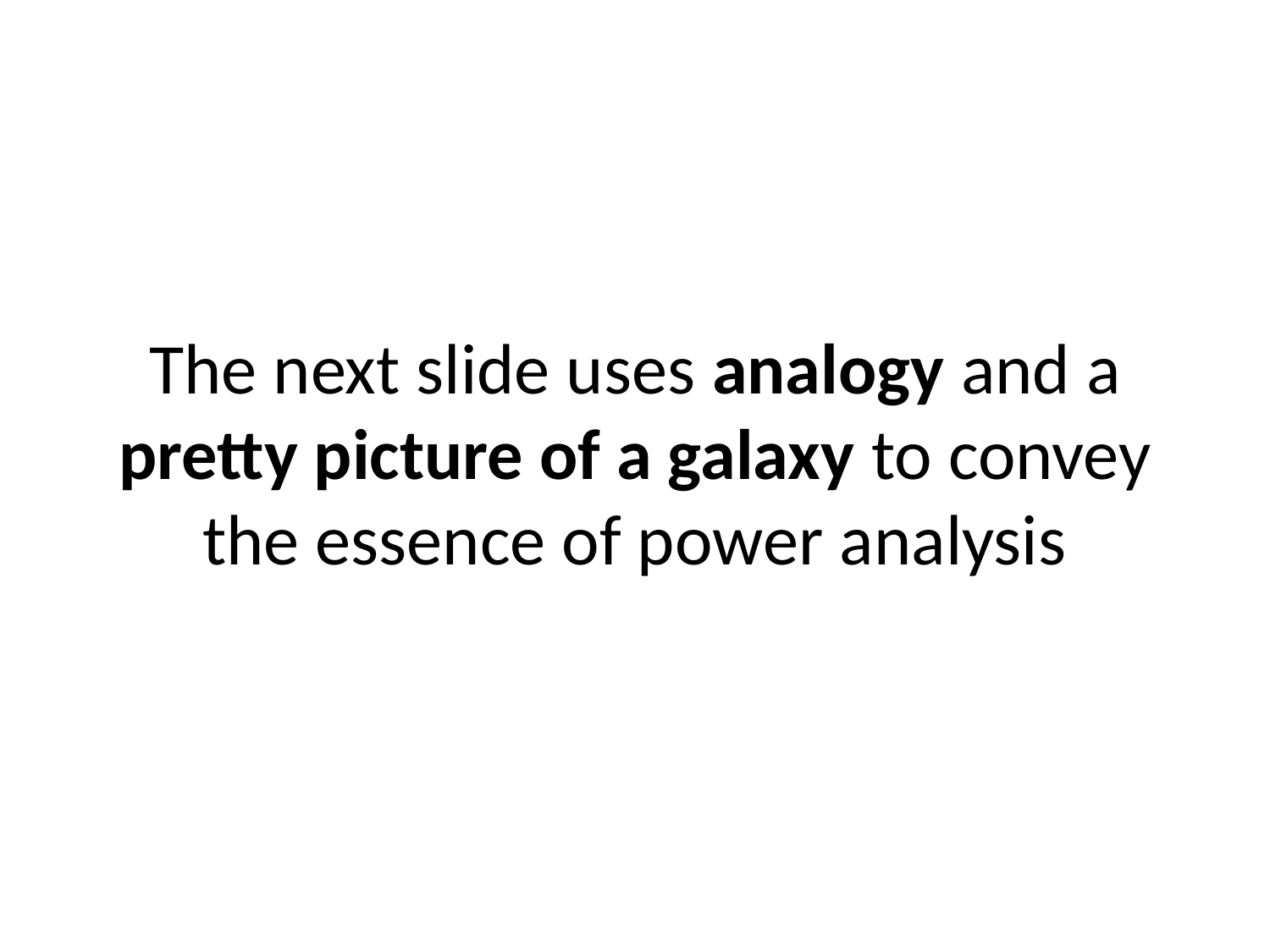

# The next slide uses analogy and a pretty picture of a galaxy to convey the essence of power analysis